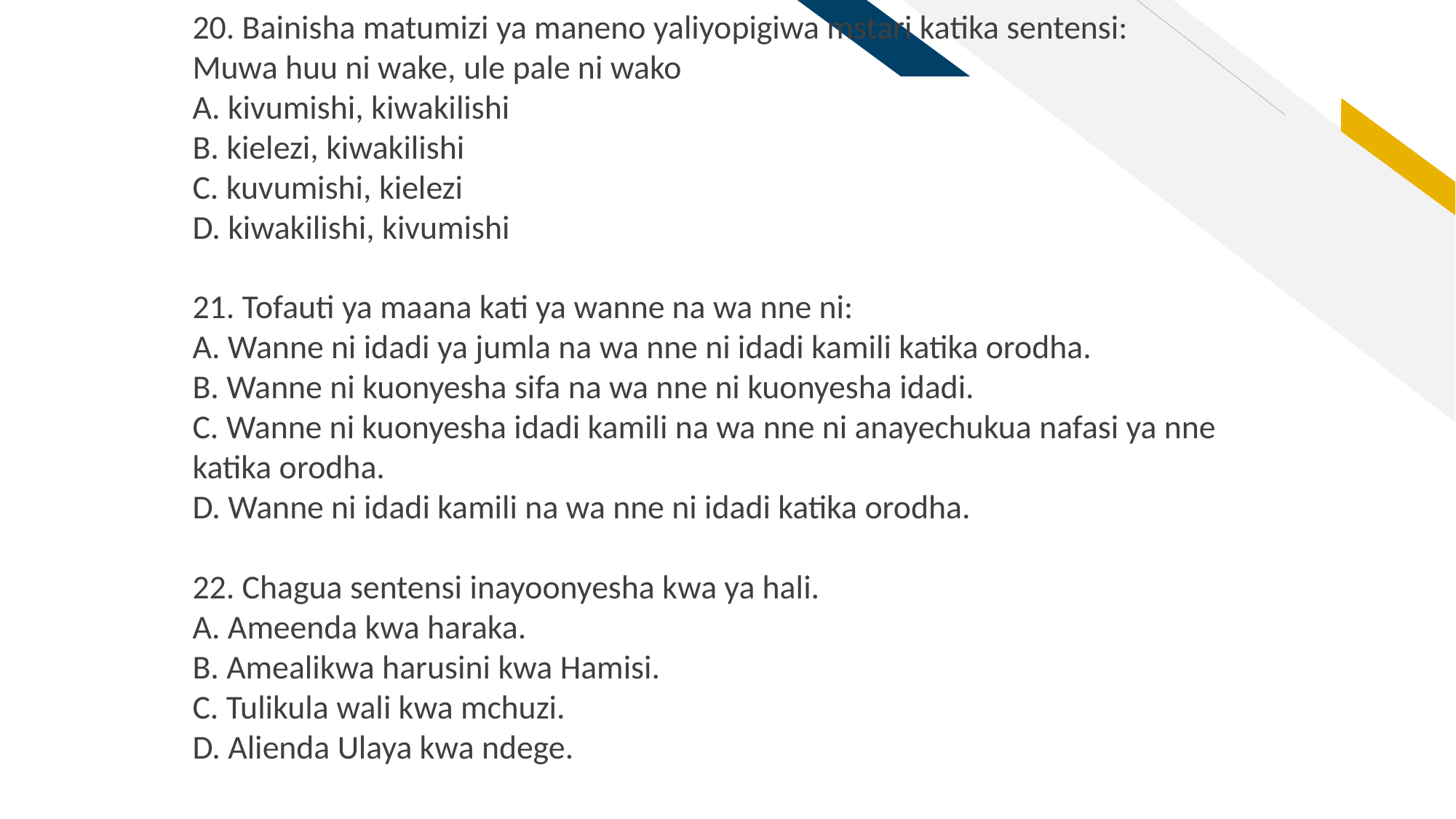

20. Bainisha matumizi ya maneno yaliyopigiwa mstari katika sentensi:
Muwa huu ni wake, ule pale ni wako
A. kivumishi, kiwakilishi
B. kielezi, kiwakilishi
C. kuvumishi, kielezi
D. kiwakilishi, kivumishi

21. Tofauti ya maana kati ya wanne na wa nne ni:
A. Wanne ni idadi ya jumla na wa nne ni idadi kamili katika orodha.
B. Wanne ni kuonyesha sifa na wa nne ni kuonyesha idadi.
C. Wanne ni kuonyesha idadi kamili na wa nne ni anayechukua nafasi ya nne katika orodha.
D. Wanne ni idadi kamili na wa nne ni idadi katika orodha.

22. Chagua sentensi inayoonyesha kwa ya hali.
A. Ameenda kwa haraka.
B. Amealikwa harusini kwa Hamisi.
C. Tulikula wali kwa mchuzi.
D. Alienda Ulaya kwa ndege.